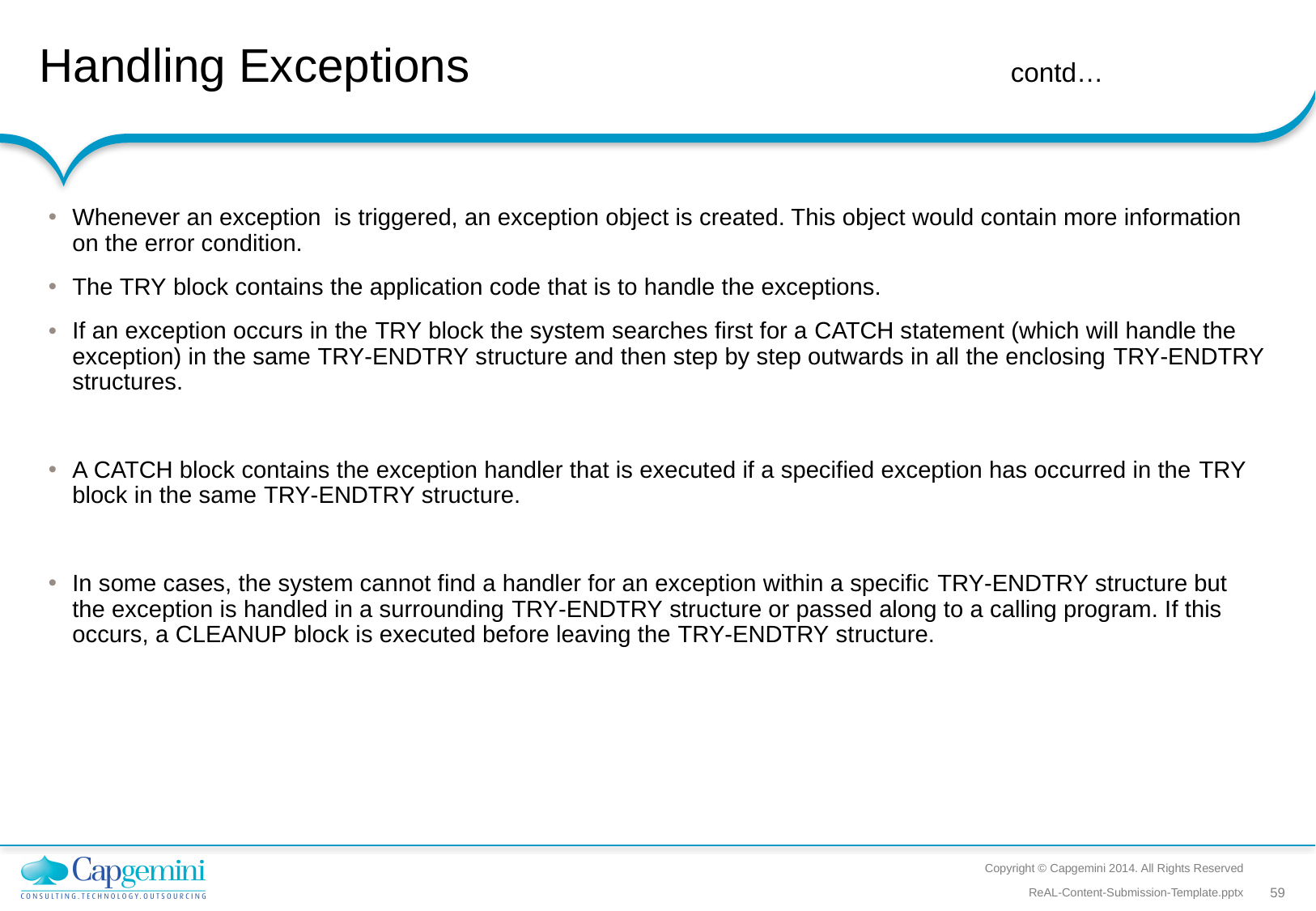

# Handling Exceptions					contd…
Whenever an exception  is triggered, an exception object is created. This object would contain more information on the error condition.
The TRY block contains the application code that is to handle the exceptions.
If an exception occurs in the TRY block the system searches first for a CATCH statement (which will handle the exception) in the same TRY-ENDTRY structure and then step by step outwards in all the enclosing TRY-ENDTRY structures.

A CATCH block contains the exception handler that is executed if a specified exception has occurred in the TRY  block in the same TRY-ENDTRY structure.

In some cases, the system cannot find a handler for an exception within a specific TRY-ENDTRY structure but the exception is handled in a surrounding TRY-ENDTRY structure or passed along to a calling program. If this occurs, a CLEANUP block is executed before leaving the TRY-ENDTRY structure.

Copyright © Capgemini 2014. All Rights Reserved
ReAL-Content-Submission-Template.pptx
59